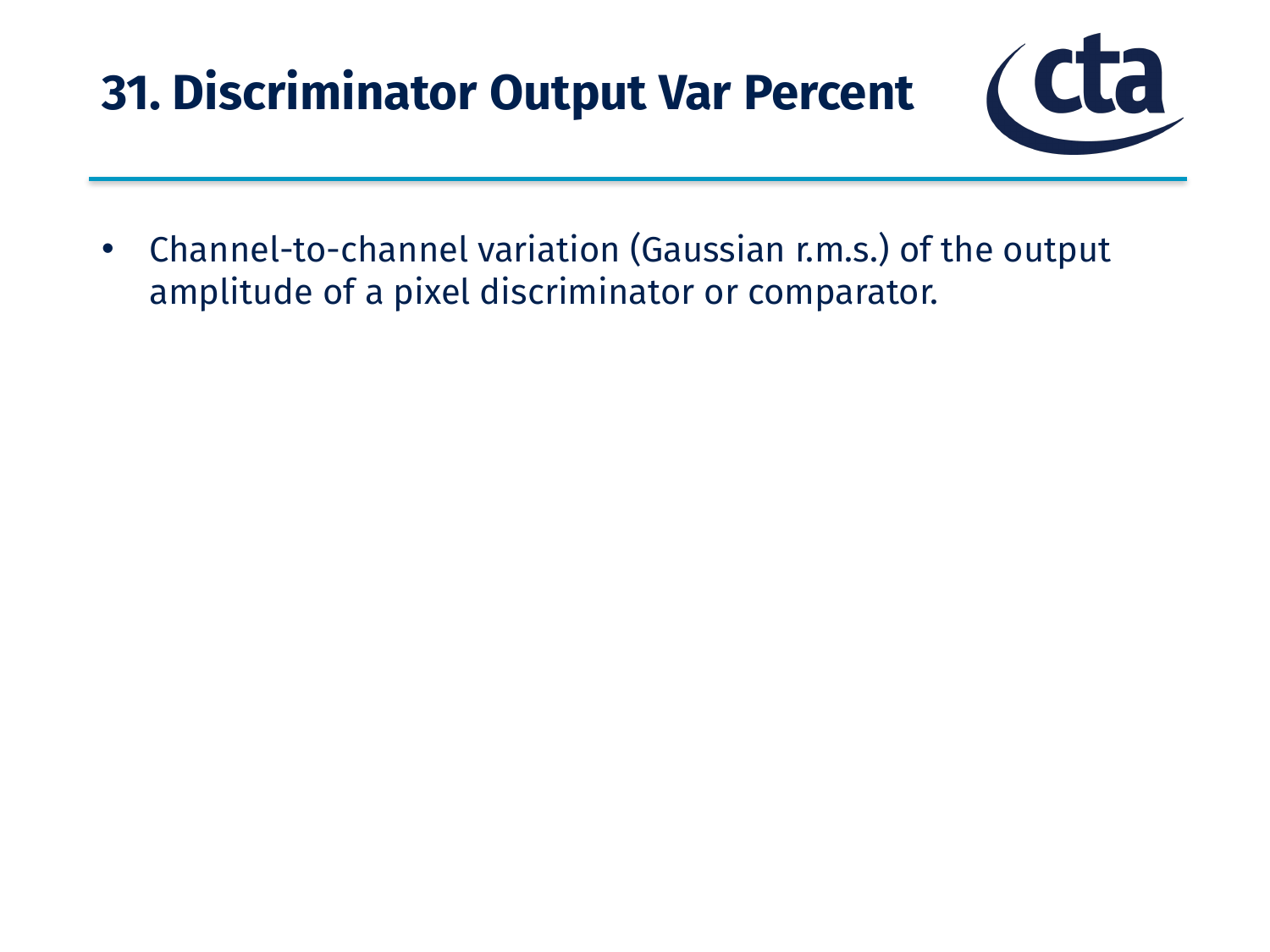

# 31. Discriminator Output Var Percent
Channel-to-channel variation (Gaussian r.m.s.) of the output amplitude of a pixel discriminator or comparator.